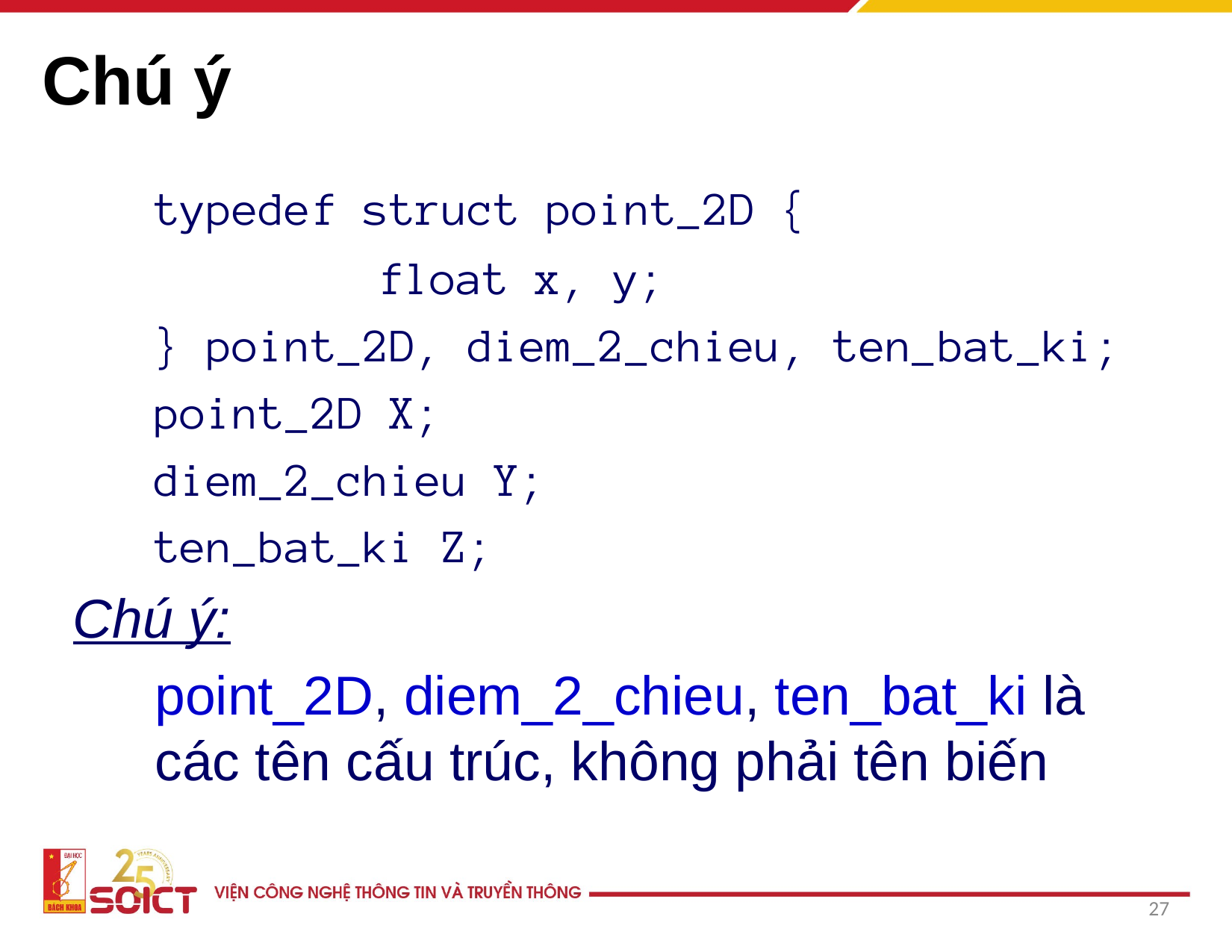

# Chú ý
	typedef struct point_2D {
			float x, y;
	} point_2D, diem_2_chieu, ten_bat_ki;
	point_2D X;
	diem_2_chieu Y;
	ten_bat_ki Z;
Chú ý:
	point_2D, diem_2_chieu, ten_bat_ki là  các tên cấu trúc, không phải tên biến

27